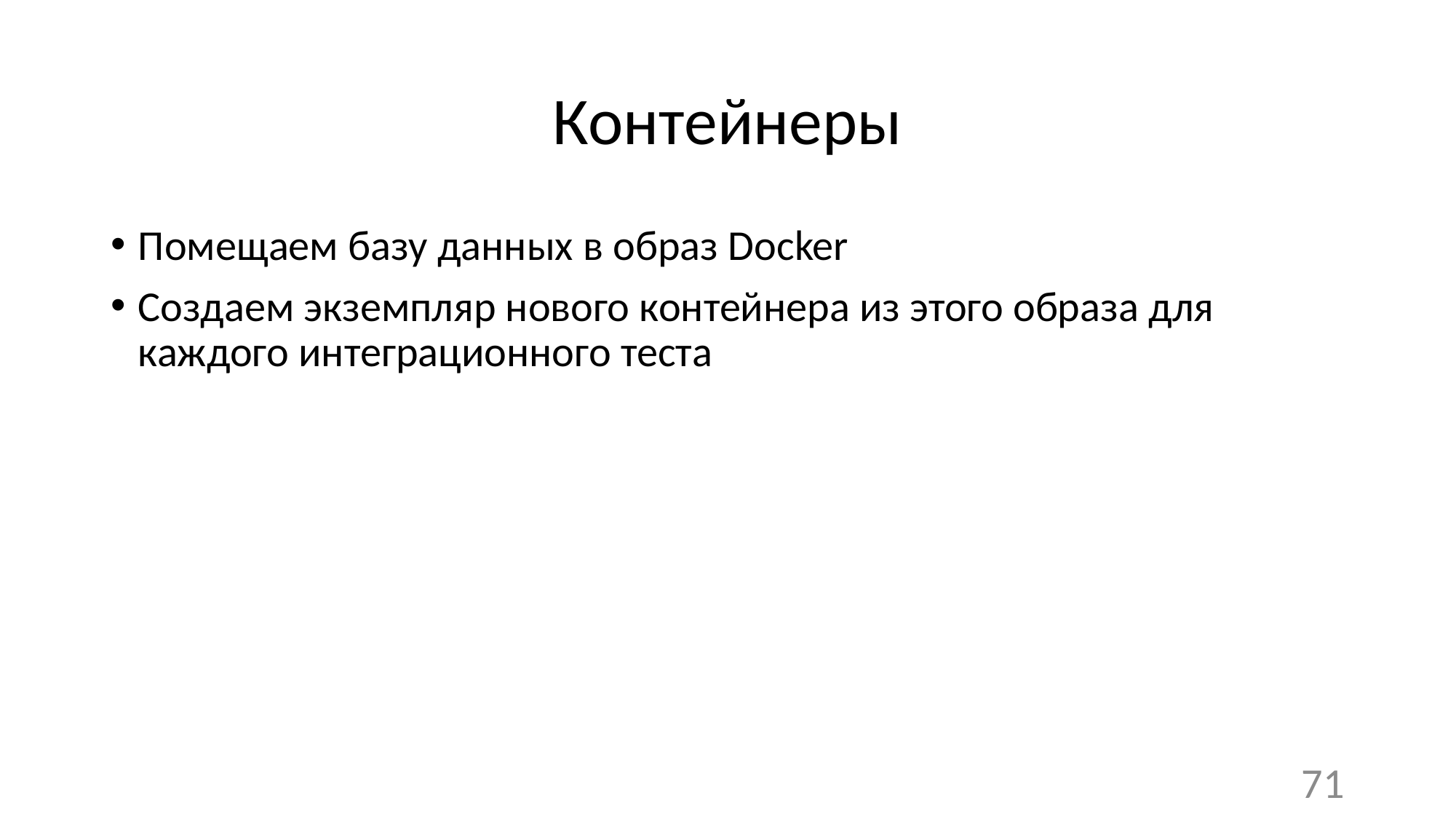

# Контейнеры
Помещаем базу данных в образ Docker
Создаем экземпляр нового контейнера из этого образа для каждого интеграционного теста
71